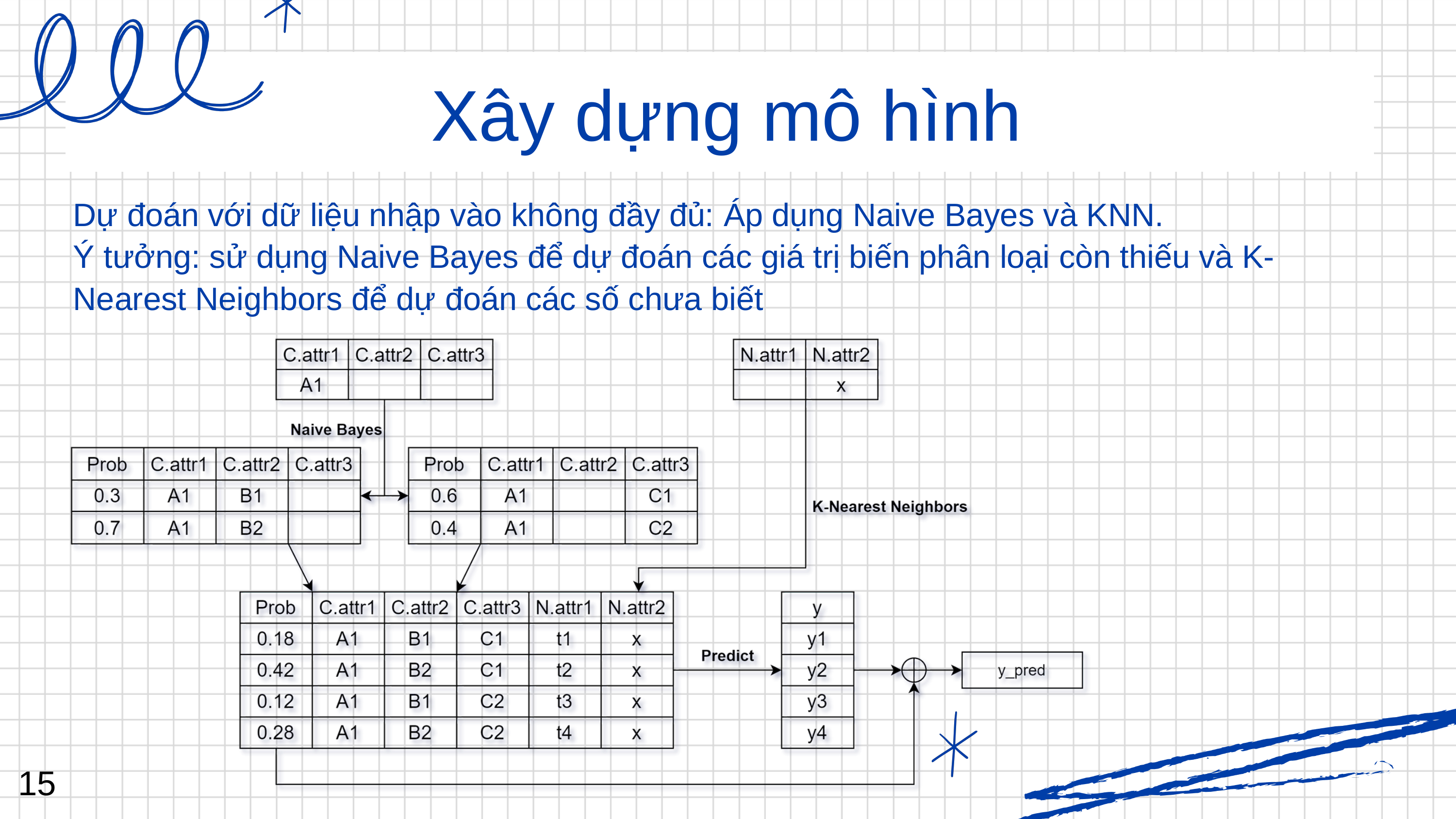

Xây dựng mô hình
Dự đoán với dữ liệu nhập vào không đầy đủ: Áp dụng Naive Bayes và KNN.
Ý tưởng: sử dụng Naive Bayes để dự đoán các giá trị biến phân loại còn thiếu và K-Nearest Neighbors để dự đoán các số chưa biết

15